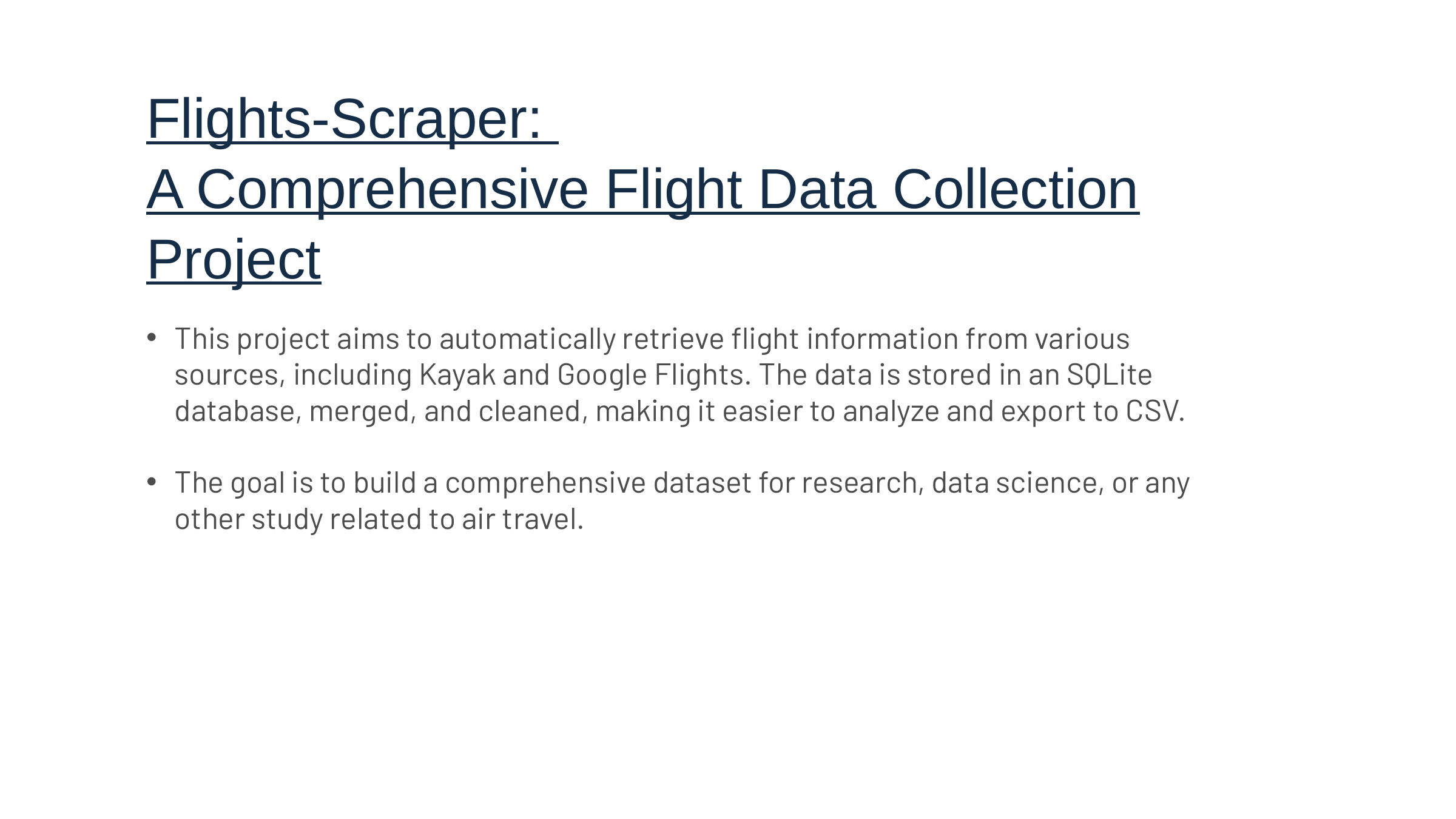

Flights-Scraper:
A Comprehensive Flight Data Collection Project
This project aims to automatically retrieve flight information from various sources, including Kayak and Google Flights. The data is stored in an SQLite database, merged, and cleaned, making it easier to analyze and export to CSV.

The goal is to build a comprehensive dataset for research, data science, or any other study related to air travel.